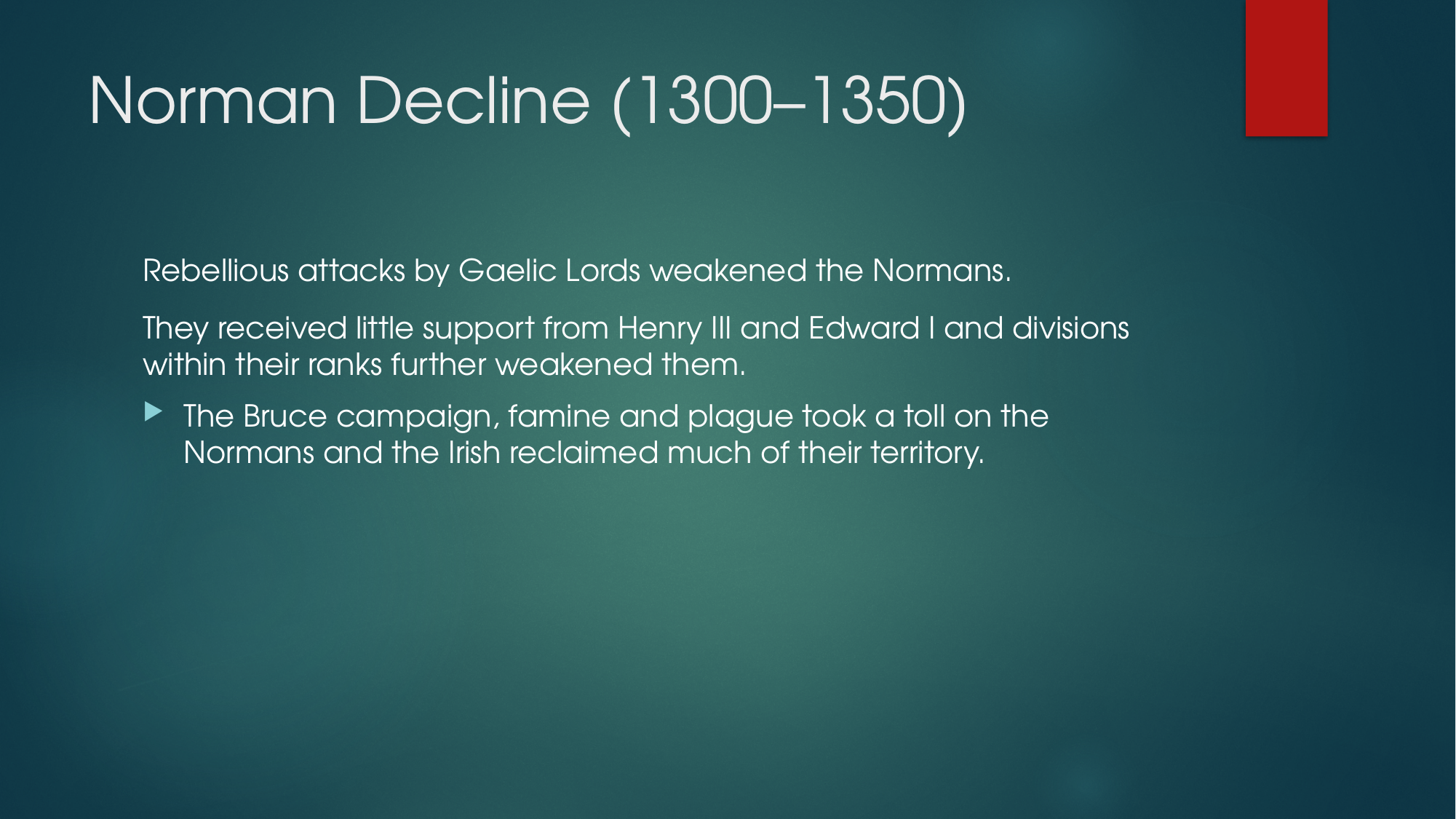

# Norman Decline (1300–1350)
Rebellious attacks by Gaelic Lords weakened the Normans.
They received little support from Henry III and Edward I and divisions within their ranks further weakened them.
The Bruce campaign, famine and plague took a toll on the Normans and the Irish reclaimed much of their territory.